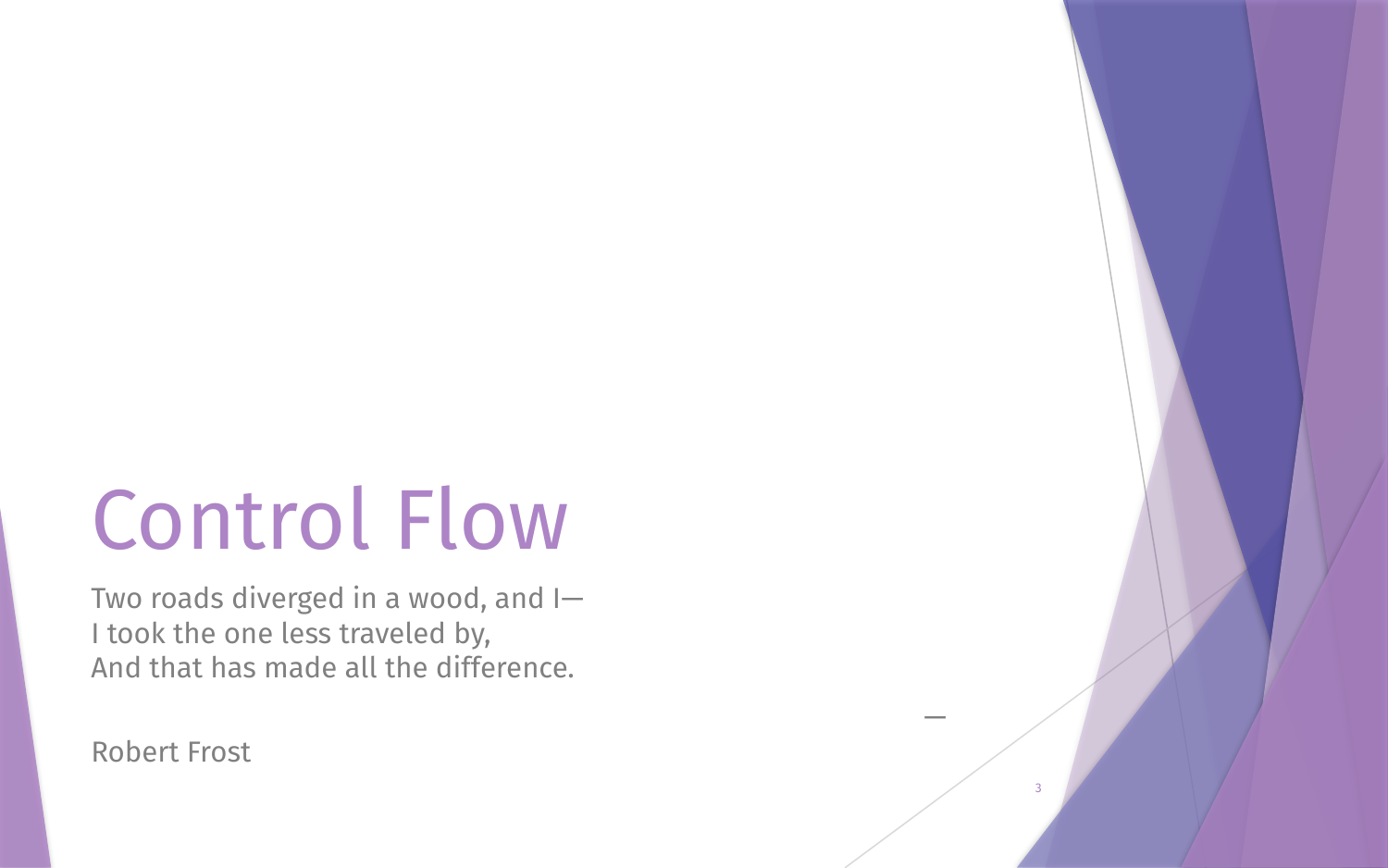

# Control Flow
Two roads diverged in a wood, and I—
I took the one less traveled by,
And that has made all the difference.
						— Robert Frost

3